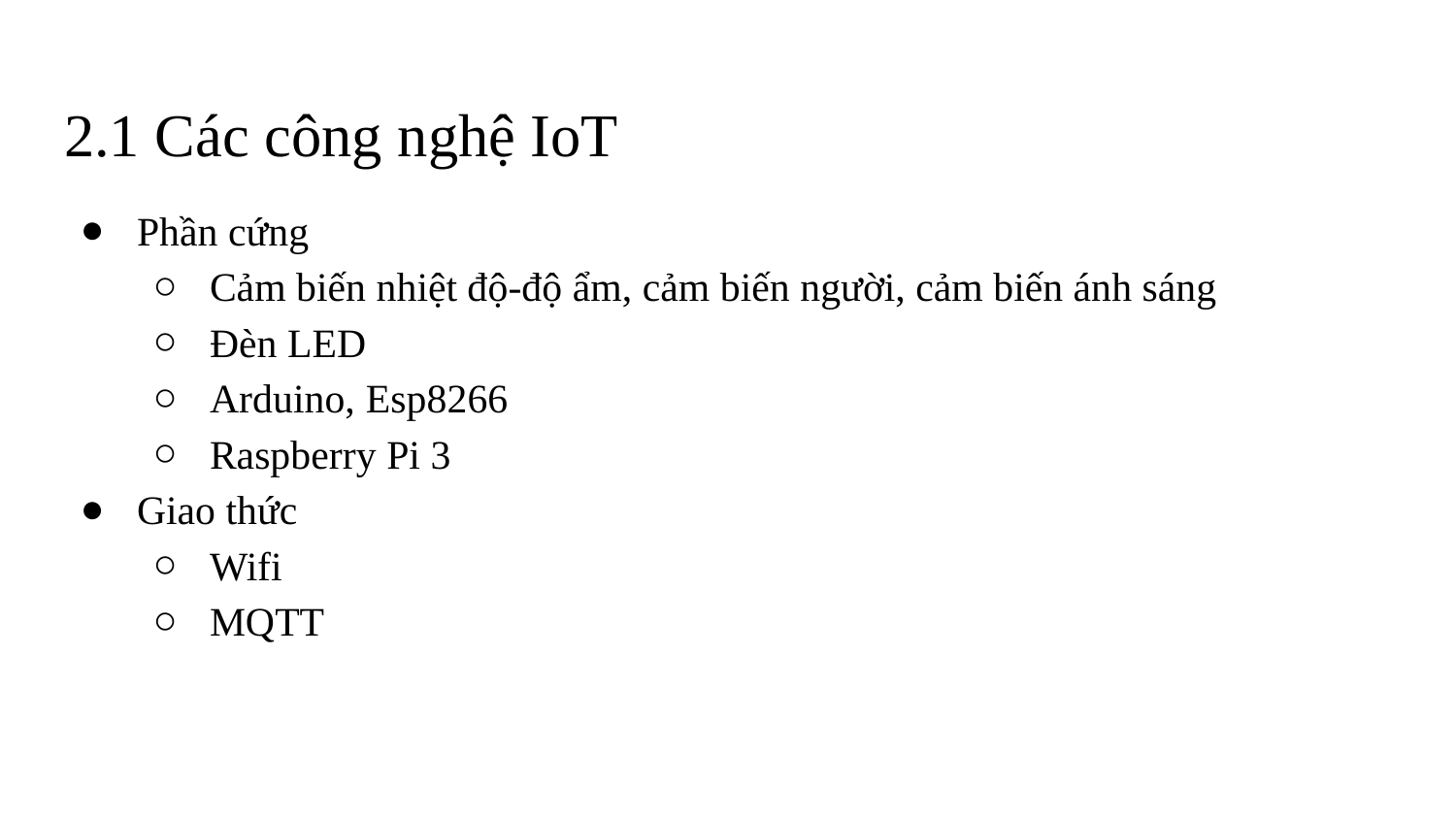

# 2.1 Các công nghệ IoT
Phần cứng
Cảm biến nhiệt độ-độ ẩm, cảm biến người, cảm biến ánh sáng
Đèn LED
Arduino, Esp8266
Raspberry Pi 3
Giao thức
Wifi
MQTT